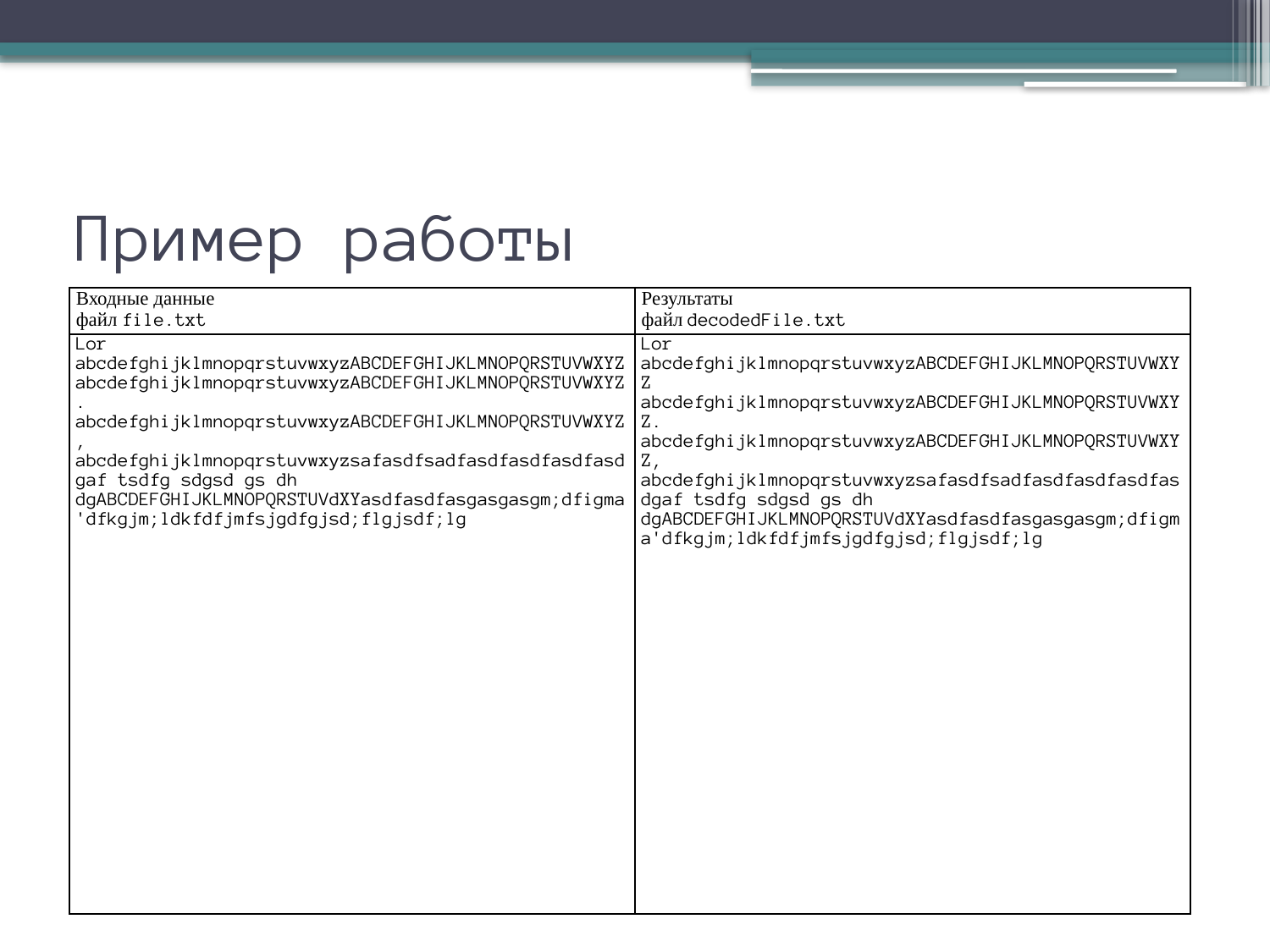

# Пример работы
| Входные данные файл file.txt | Результаты файл decodedFile.txt |
| --- | --- |
| Lor abcdefghijklmnopqrstuvwxyzABCDEFGHIJKLMNOPQRSTUVWXYZ abcdefghijklmnopqrstuvwxyzABCDEFGHIJKLMNOPQRSTUVWXYZ. abcdefghijklmnopqrstuvwxyzABCDEFGHIJKLMNOPQRSTUVWXYZ, abcdefghijklmnopqrstuvwxyzsafasdfsadfasdfasdfasdfasdgaf tsdfg sdgsd gs dh dgABCDEFGHIJKLMNOPQRSTUVdXYasdfasdfasgasgasgm;dfigma'dfkgjm;ldkfdfjmfsjgdfgjsd;flgjsdf;lg | Lor abcdefghijklmnopqrstuvwxyzABCDEFGHIJKLMNOPQRSTUVWXYZ abcdefghijklmnopqrstuvwxyzABCDEFGHIJKLMNOPQRSTUVWXYZ. abcdefghijklmnopqrstuvwxyzABCDEFGHIJKLMNOPQRSTUVWXYZ, abcdefghijklmnopqrstuvwxyzsafasdfsadfasdfasdfasdfasdgaf tsdfg sdgsd gs dh dgABCDEFGHIJKLMNOPQRSTUVdXYasdfasdfasgasgasgm;dfigma'dfkgjm;ldkfdfjmfsjgdfgjsd;flgjsdf;lg |